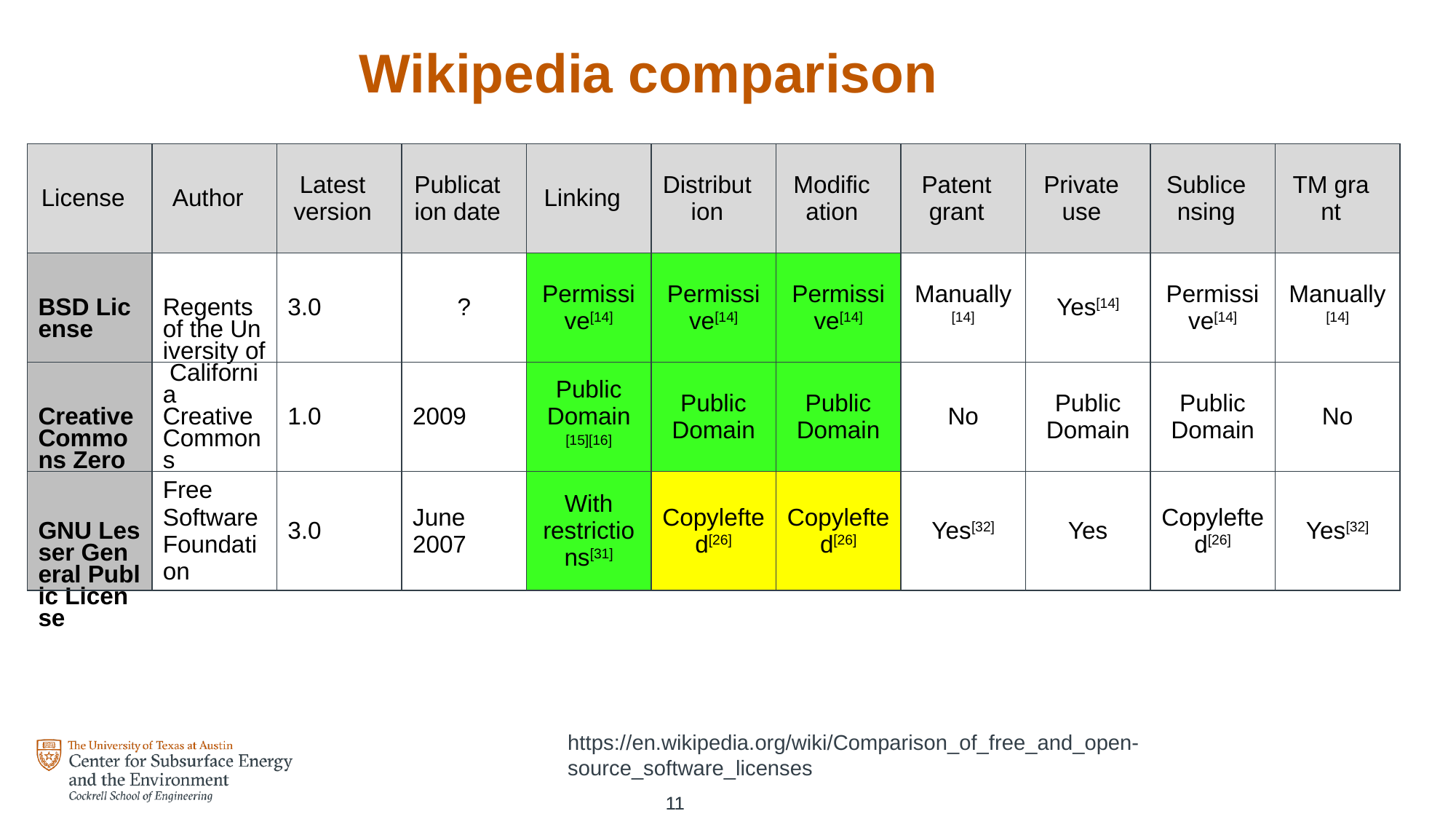

# Wikipedia comparison
| License | Author | Latest version | Publication date | Linking | Distribution | Modification | Patent grant | Private use | Sublicensing | TM grant |
| --- | --- | --- | --- | --- | --- | --- | --- | --- | --- | --- |
| BSD License | Regents of the University of California | 3.0 | ? | Permissive[14] | Permissive[14] | Permissive[14] | Manually[14] | Yes[14] | Permissive[14] | Manually[14] |
| Creative Commons Zero | Creative Commons | 1.0 | 2009 | Public Domain[15][16] | Public Domain | Public Domain | No | Public Domain | Public Domain | No |
| GNU Lesser General Public License | Free Software Foundation | 3.0 | June 2007 | With restrictions[31] | Copylefted[26] | Copylefted[26] | Yes[32] | Yes | Copylefted[26] | Yes[32] |
https://en.wikipedia.org/wiki/Comparison_of_free_and_open-source_software_licenses